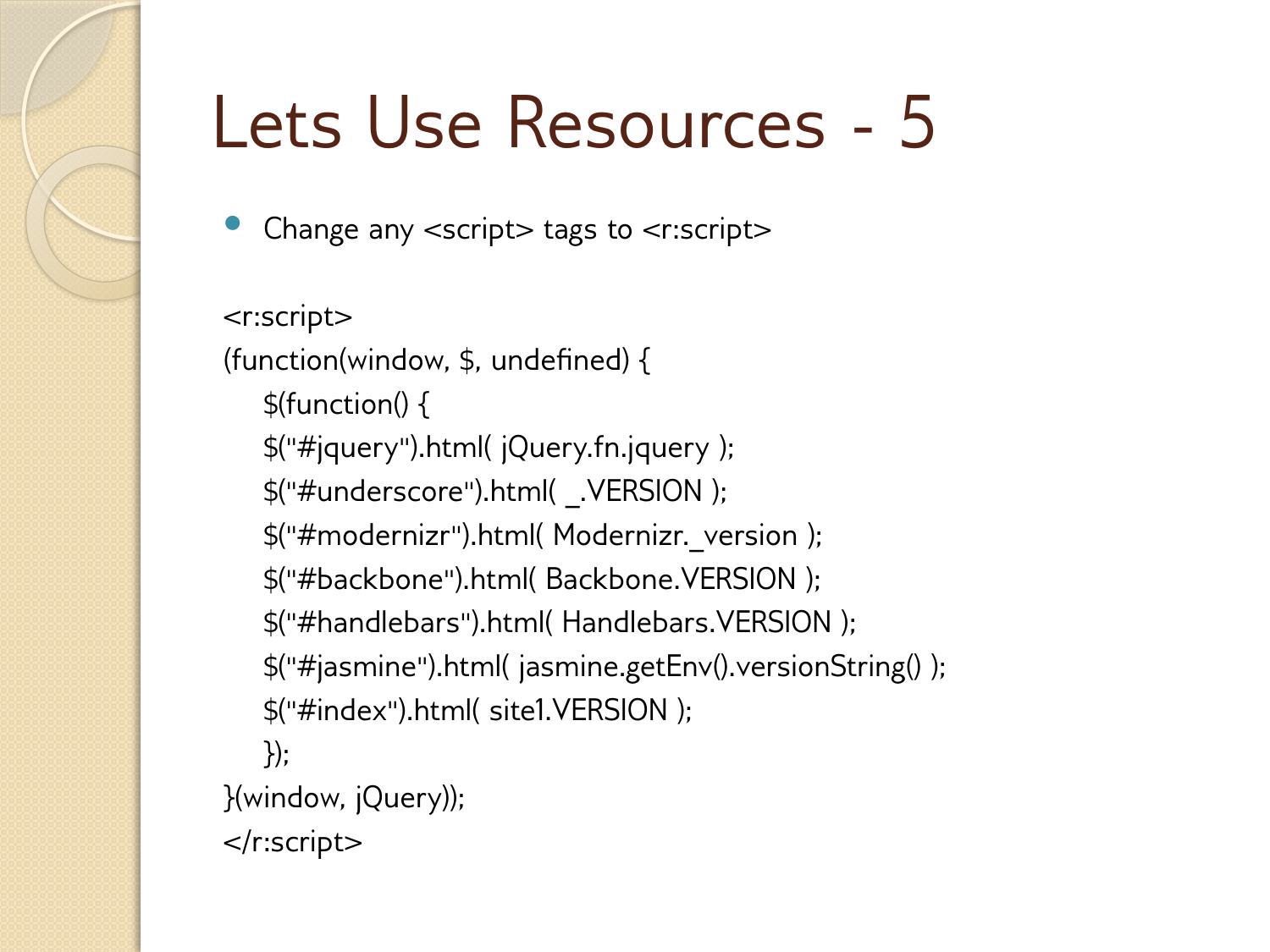

# Lets Use Resources - 5
Change any <script> tags to <r:script>

<r:script>
(function(window, $, undefined) {
	$(function() {
		$("#jquery").html( jQuery.fn.jquery );
		$("#underscore").html( _.VERSION );
		$("#modernizr").html( Modernizr._version );
		$("#backbone").html( Backbone.VERSION );
		$("#handlebars").html( Handlebars.VERSION );
		$("#jasmine").html( jasmine.getEnv().versionString() );
		$("#index").html( site1.VERSION );
	});
}(window, jQuery));
</r:script>